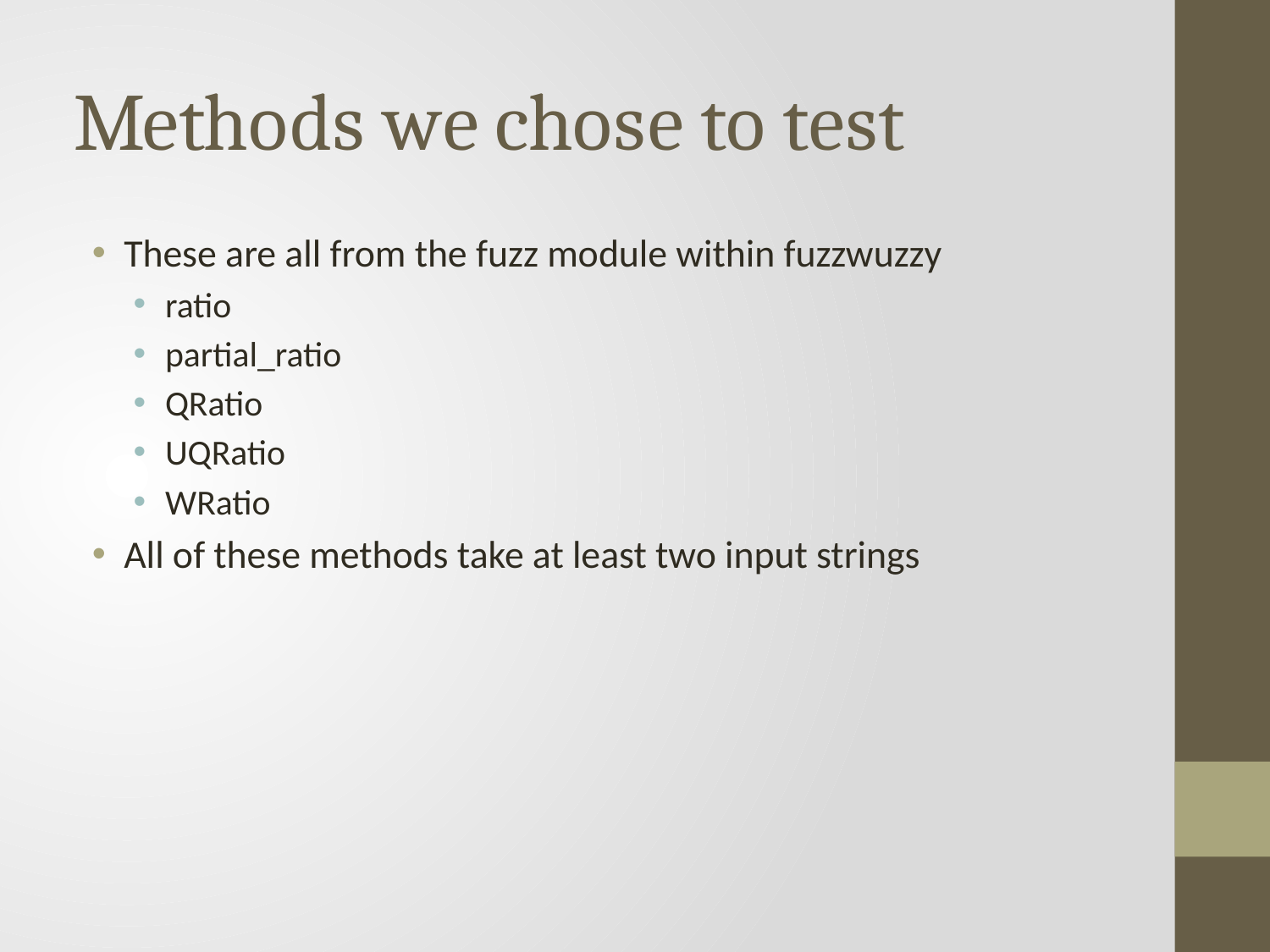

# Methods we chose to test
These are all from the fuzz module within fuzzwuzzy
ratio
partial_ratio
QRatio
UQRatio
WRatio
All of these methods take at least two input strings